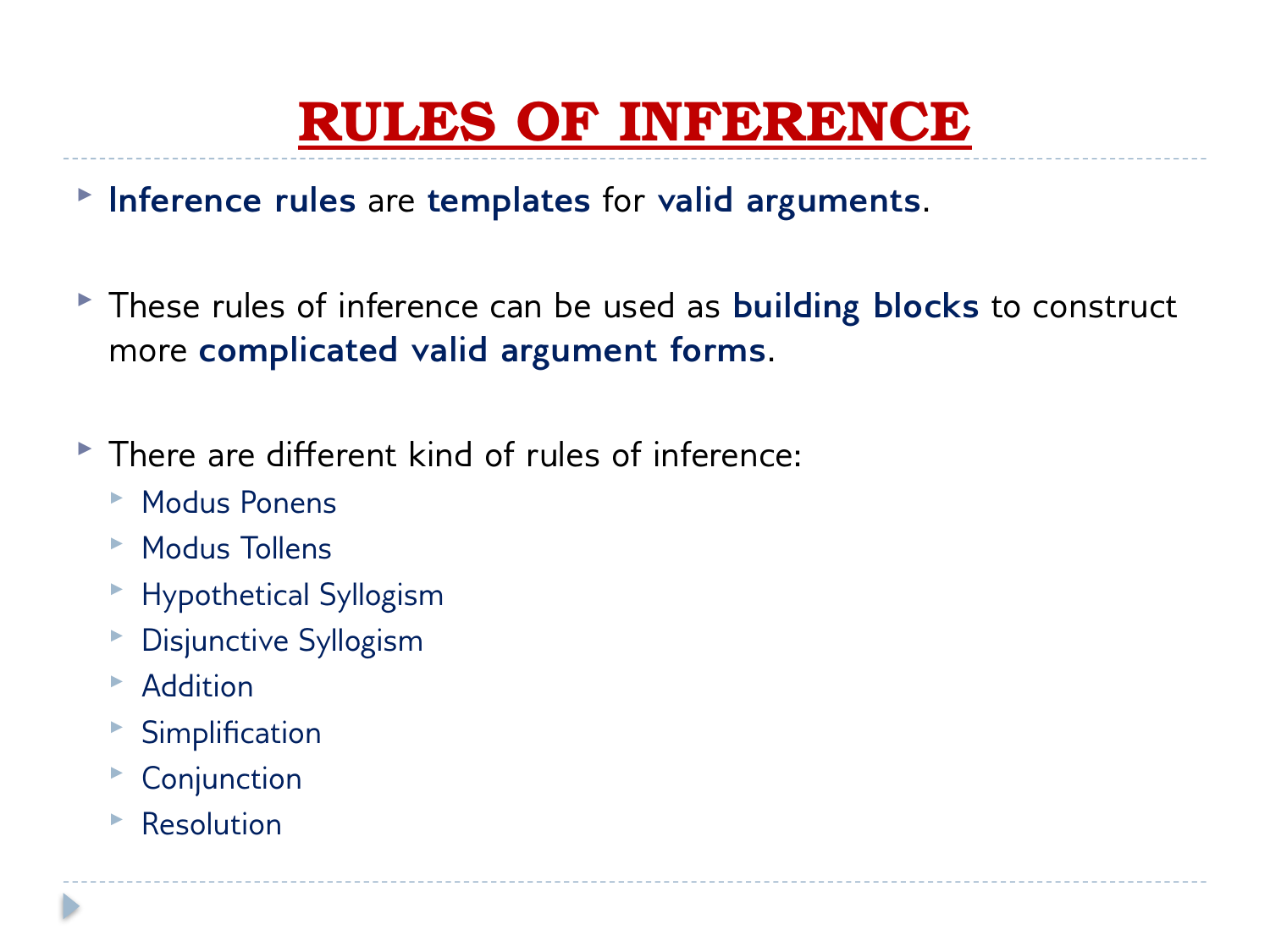

# RULES OF INFERENCE
Inference rules are templates for valid arguments.

These rules of inference can be used as building blocks to construct more complicated valid argument forms.

There are different kind of rules of inference:
Modus Ponens
Modus Tollens
Hypothetical Syllogism
Disjunctive Syllogism
Addition
Simplification
Conjunction
Resolution